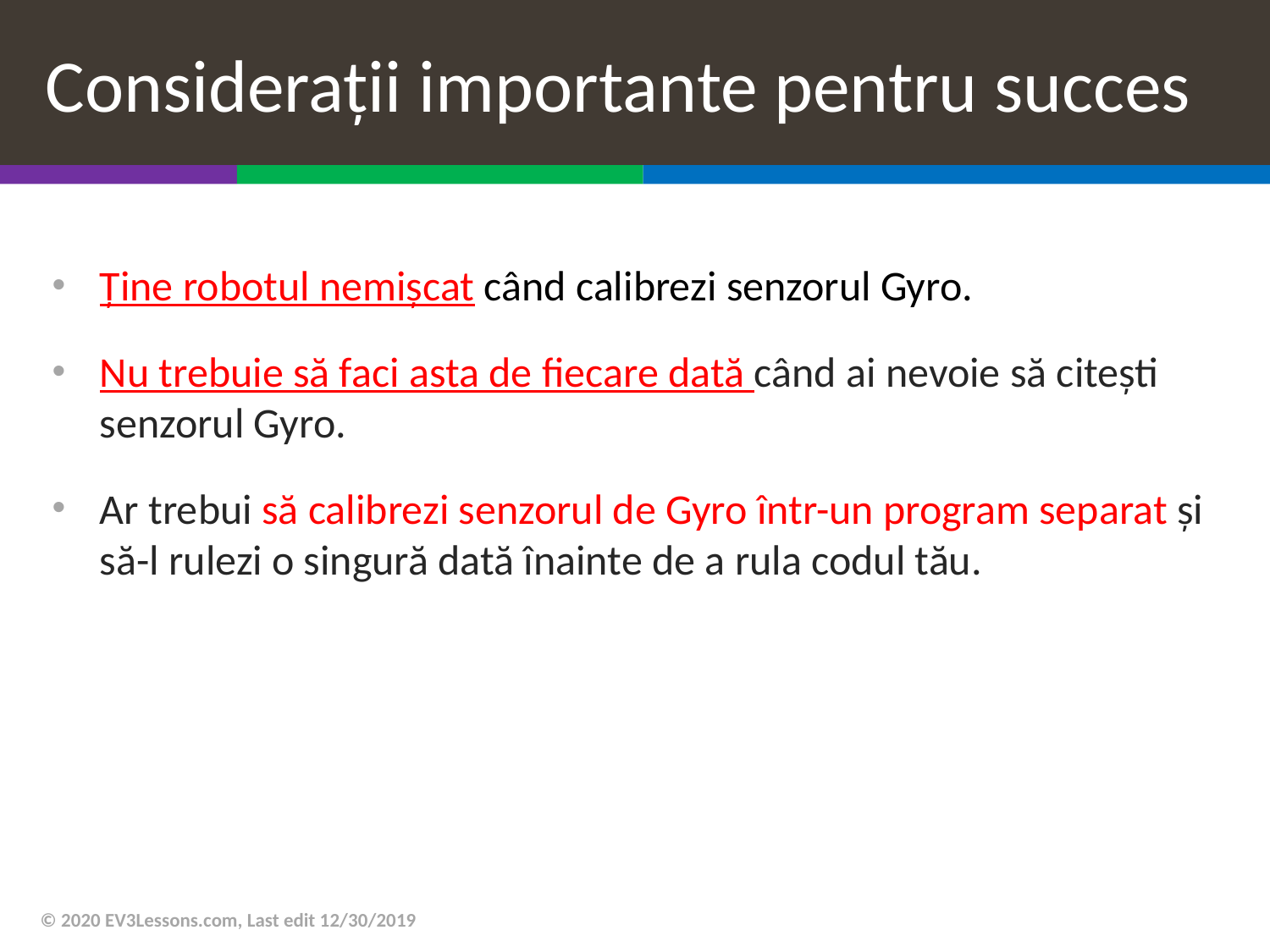

# Considerații importante pentru succes
Ține robotul nemișcat când calibrezi senzorul Gyro.
Nu trebuie să faci asta de fiecare dată când ai nevoie să citești senzorul Gyro.
Ar trebui să calibrezi senzorul de Gyro într-un program separat și să-l rulezi o singură dată înainte de a rula codul tău.

© 2020 EV3Lessons.com, Last edit 12/30/2019